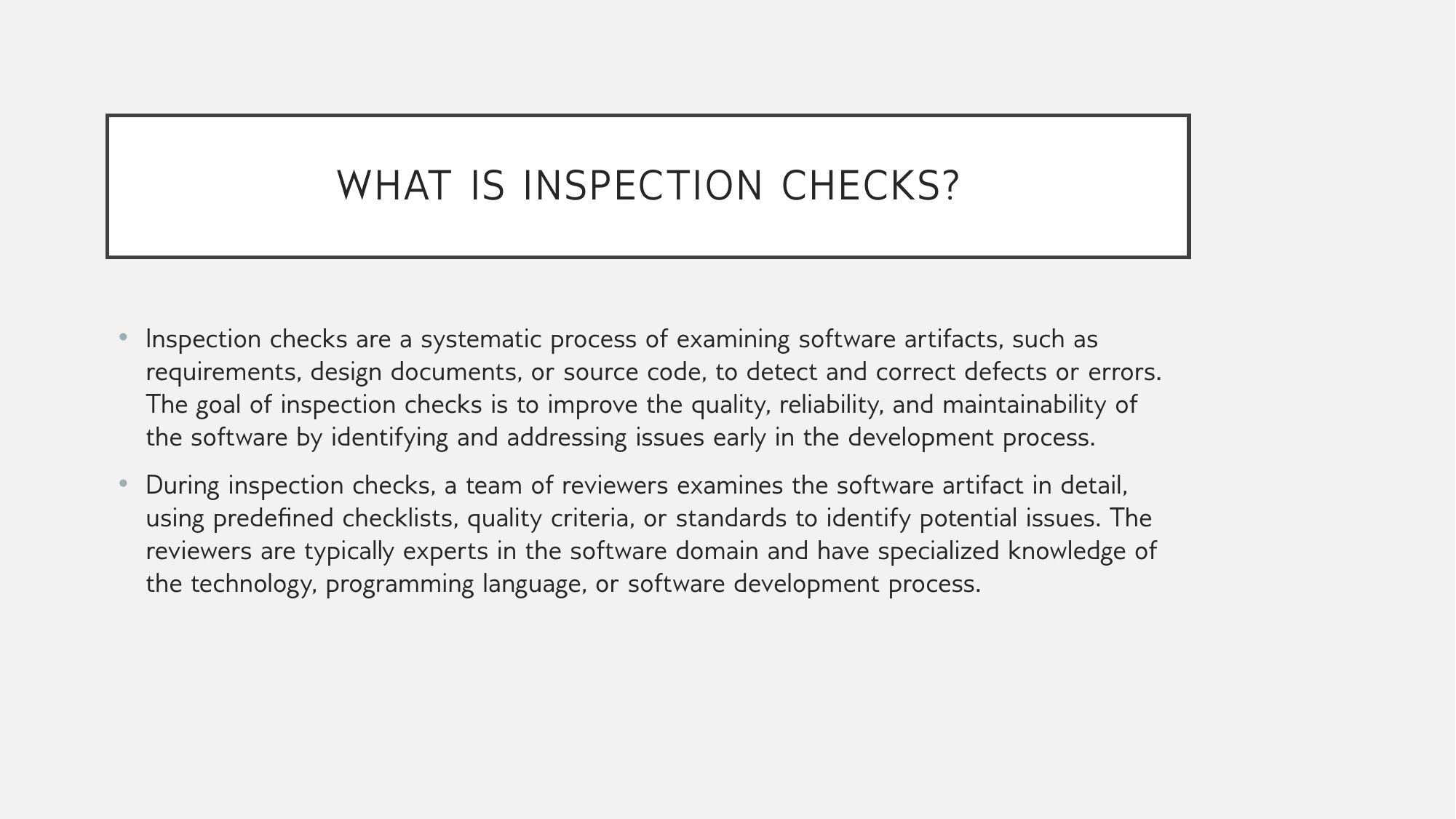

# What is INSPECTION CHECKS?
Inspection checks are a systematic process of examining software artifacts, such as requirements, design documents, or source code, to detect and correct defects or errors. The goal of inspection checks is to improve the quality, reliability, and maintainability of the software by identifying and addressing issues early in the development process.
During inspection checks, a team of reviewers examines the software artifact in detail, using predefined checklists, quality criteria, or standards to identify potential issues. The reviewers are typically experts in the software domain and have specialized knowledge of the technology, programming language, or software development process.